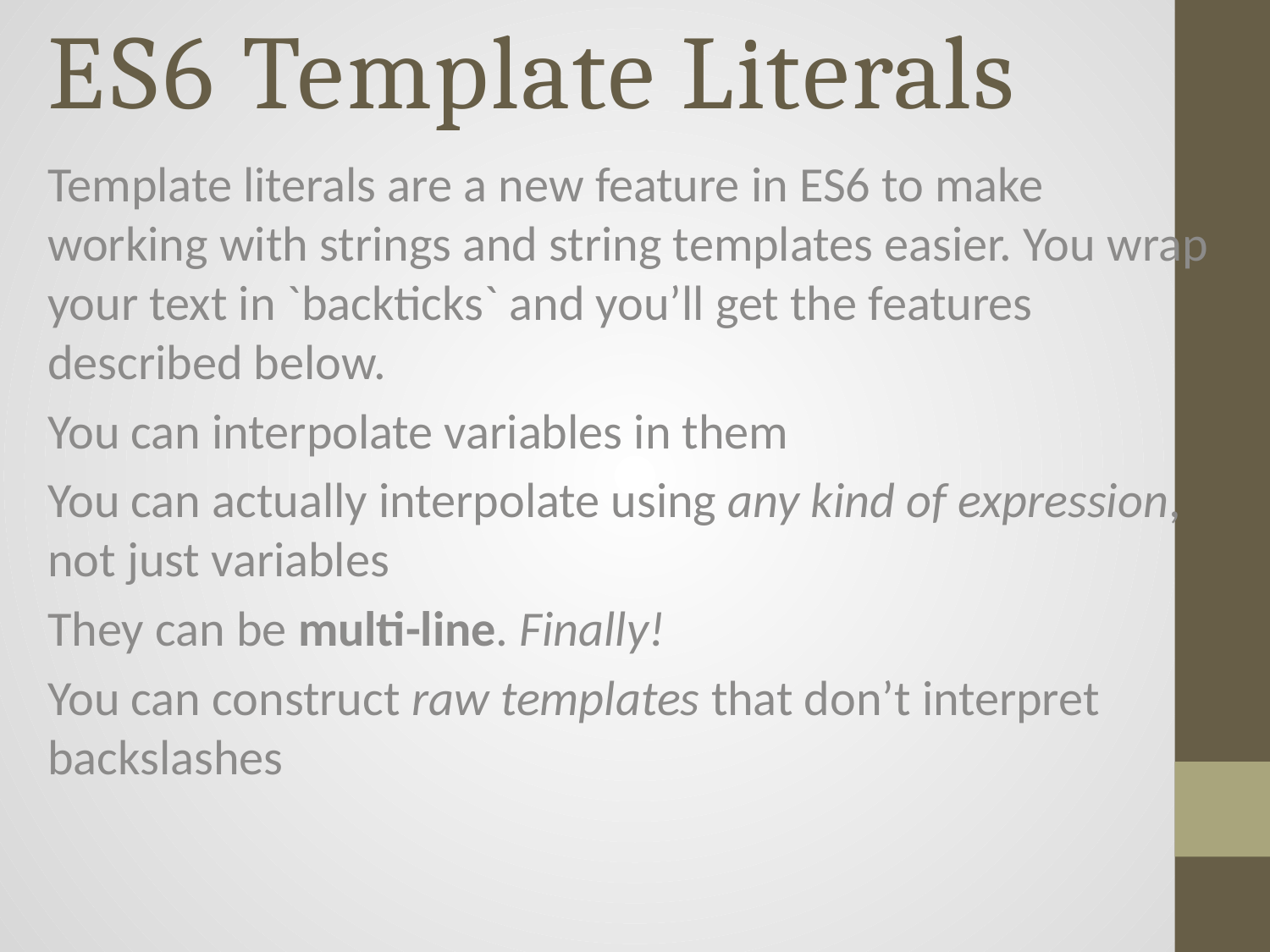

# ES6 Template Literals
Template literals are a new feature in ES6 to make working with strings and string templates easier. You wrap your text in `backticks` and you’ll get the features described below.
You can interpolate variables in them
You can actually interpolate using any kind of expression, not just variables
They can be multi-line. Finally!
You can construct raw templates that don’t interpret backslashes